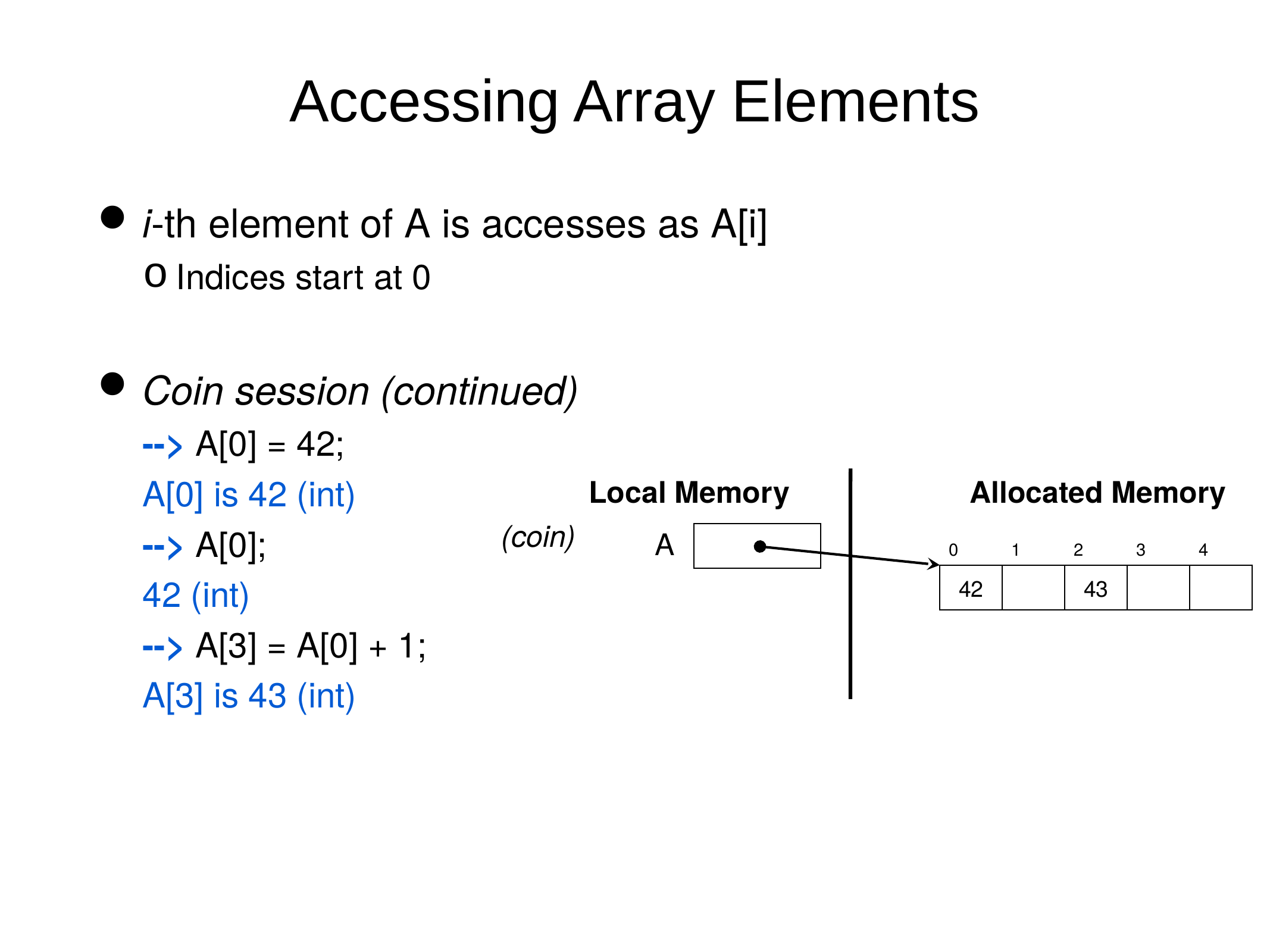

# Accessing Array Elements
i-th element of A is accesses as A[i]
Indices start at 0

Coin session (continued)
--> A[0] = 42;
A[0] is 42 (int)
--> A[0];
42 (int)
--> A[3] = A[0] + 1;
A[3] is 43 (int)

Local Memory
Allocated Memory
(coin)
A
| 0 | 1 | 2 | 3 | 4 |
| --- | --- | --- | --- | --- |
| 42 |  | 43 |  |  |